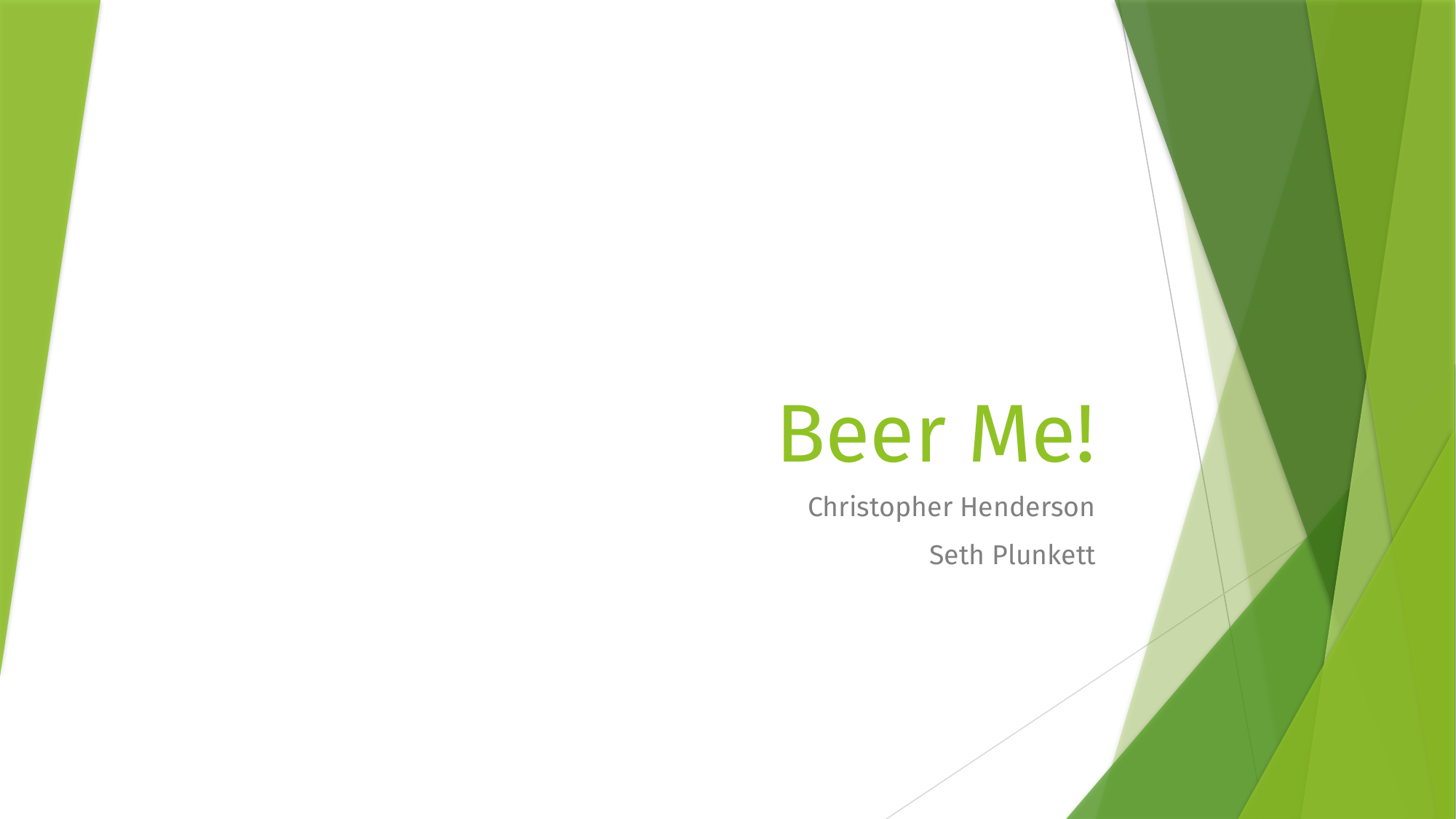

# Beer Me!
Christopher Henderson
Seth Plunkett